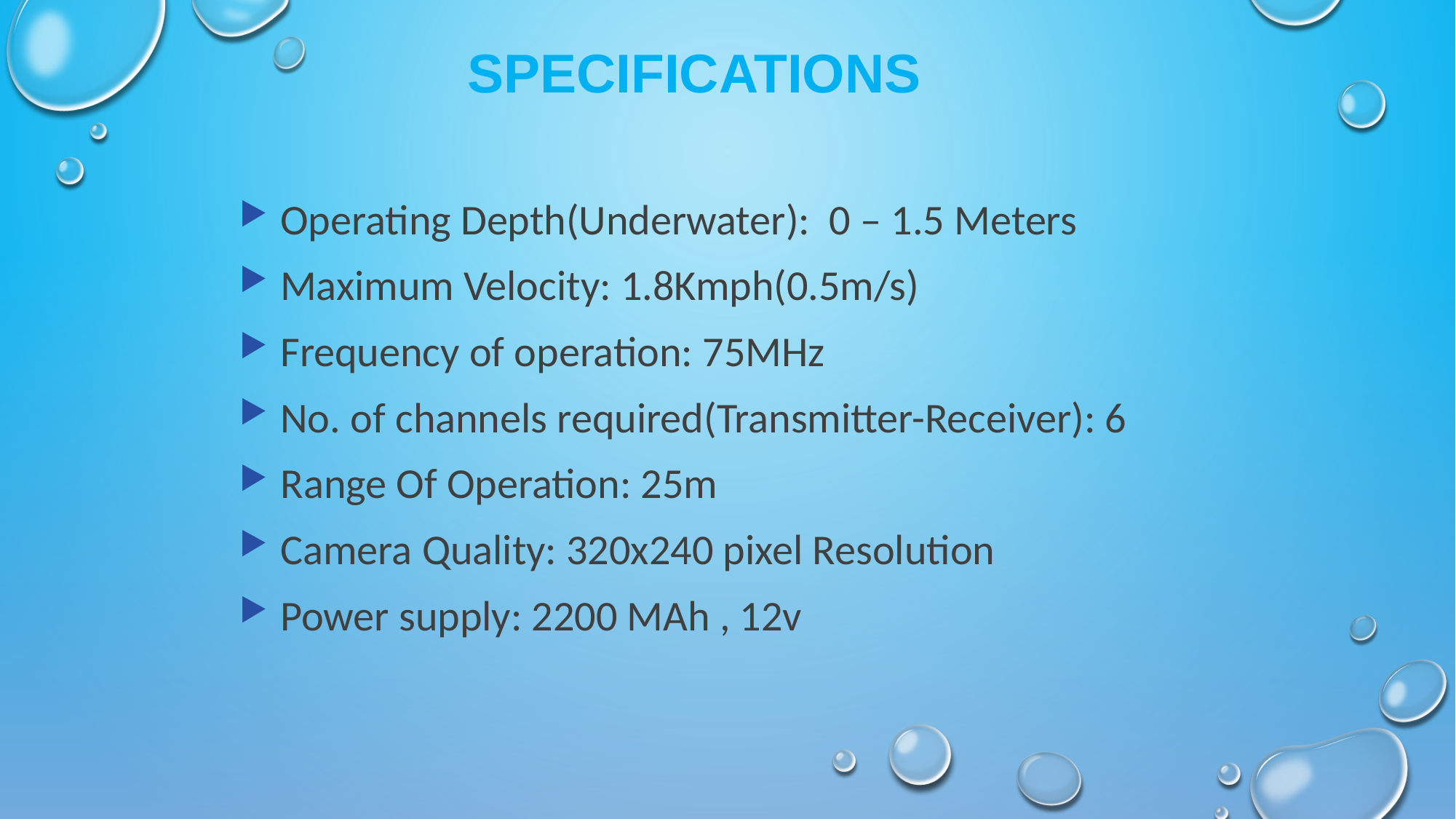

SPECIFICATIONS

Operating Depth(Underwater):  0 – 1.5 Meters
Maximum Velocity: 1.8Kmph(0.5m/s)
Frequency of operation: 75MHz
No. of channels required(Transmitter-Receiver): 6
Range Of Operation: 25m
Camera Quality: 320x240 pixel Resolution
Power supply: 2200 MAh , 12v